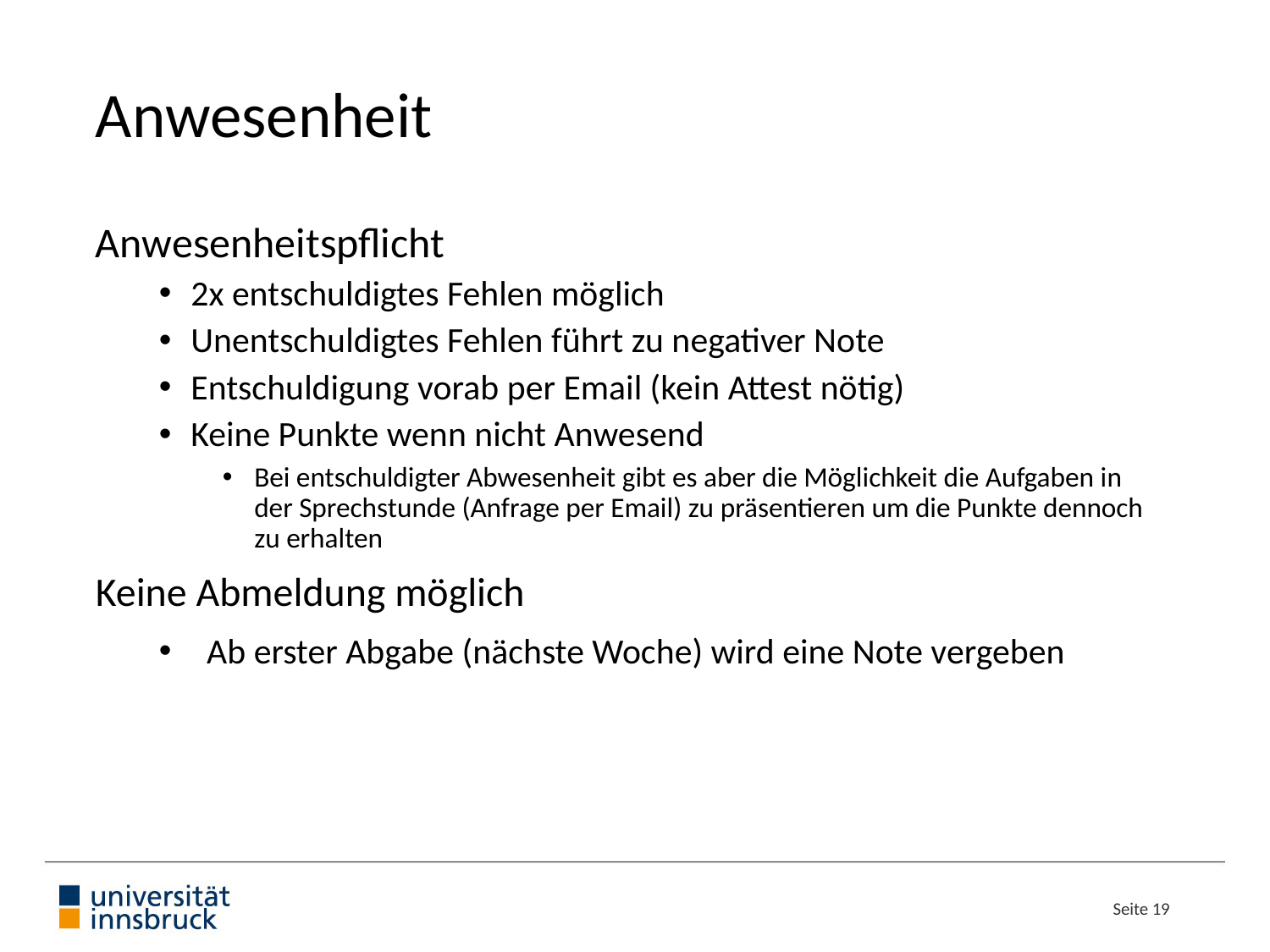

# Anwesenheit
Anwesenheitspflicht
2x entschuldigtes Fehlen möglich
Unentschuldigtes Fehlen führt zu negativer Note
Entschuldigung vorab per Email (kein Attest nötig)
Keine Punkte wenn nicht Anwesend
Bei entschuldigter Abwesenheit gibt es aber die Möglichkeit die Aufgaben in der Sprechstunde (Anfrage per Email) zu präsentieren um die Punkte dennoch zu erhalten
Keine Abmeldung möglich
Ab erster Abgabe (nächste Woche) wird eine Note vergeben

Seite 19